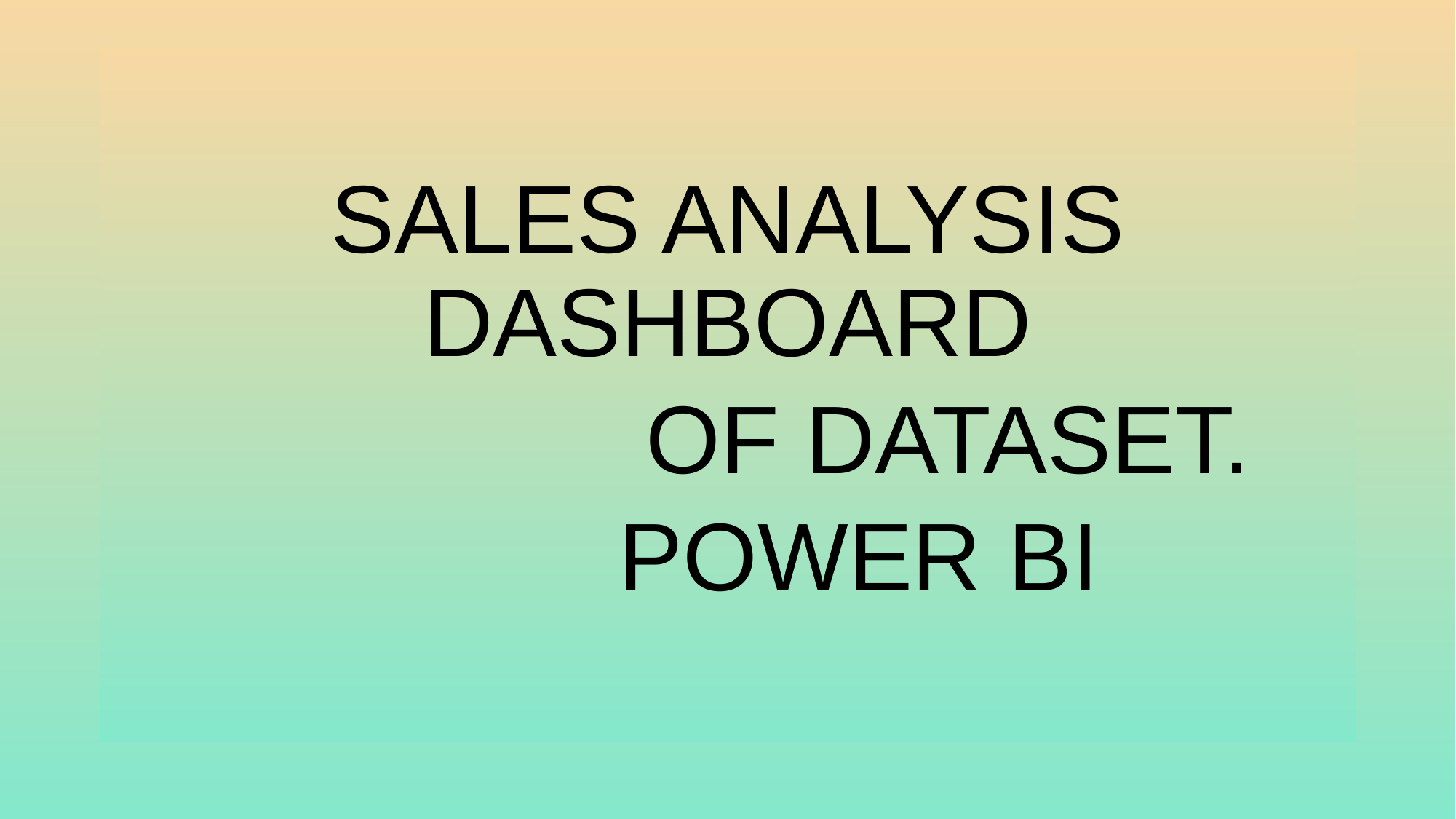

#

SALES ANALYSIS DASHBOARD
                    OF DATASET.
                   POWER BI